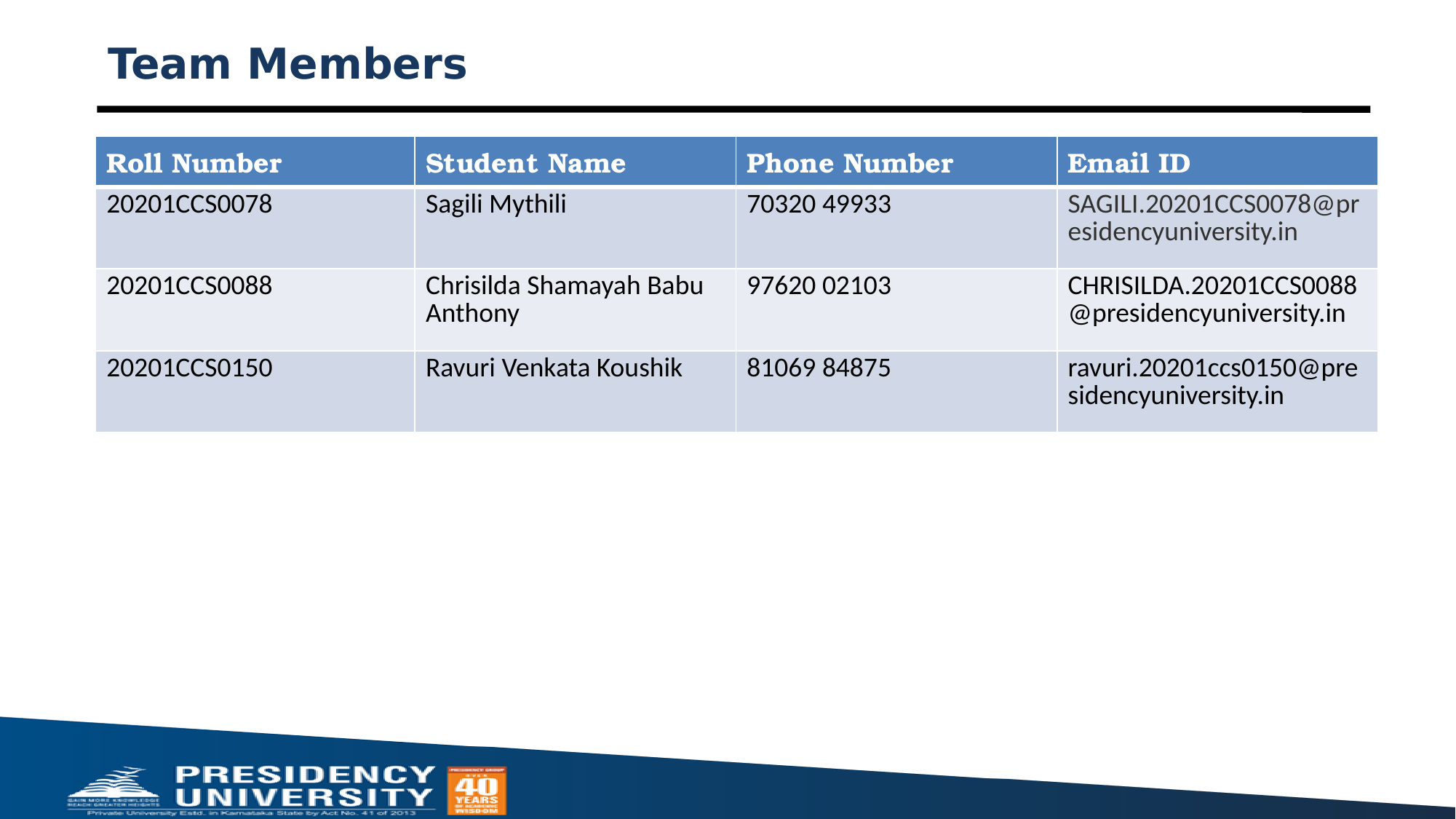

# Team Members
| Roll Number | Student Name | Phone Number | Email ID |
| --- | --- | --- | --- |
| 20201CCS0078 | Sagili Mythili | 70320 49933 | SAGILI.20201CCS0078@presidencyuniversity.in |
| 20201CCS0088 | Chrisilda Shamayah Babu Anthony | 97620 02103 | CHRISILDA.20201CCS0088@presidencyuniversity.in |
| 20201CCS0150 | Ravuri Venkata Koushik | 81069 84875 | ravuri.20201ccs0150@presidencyuniversity.in |